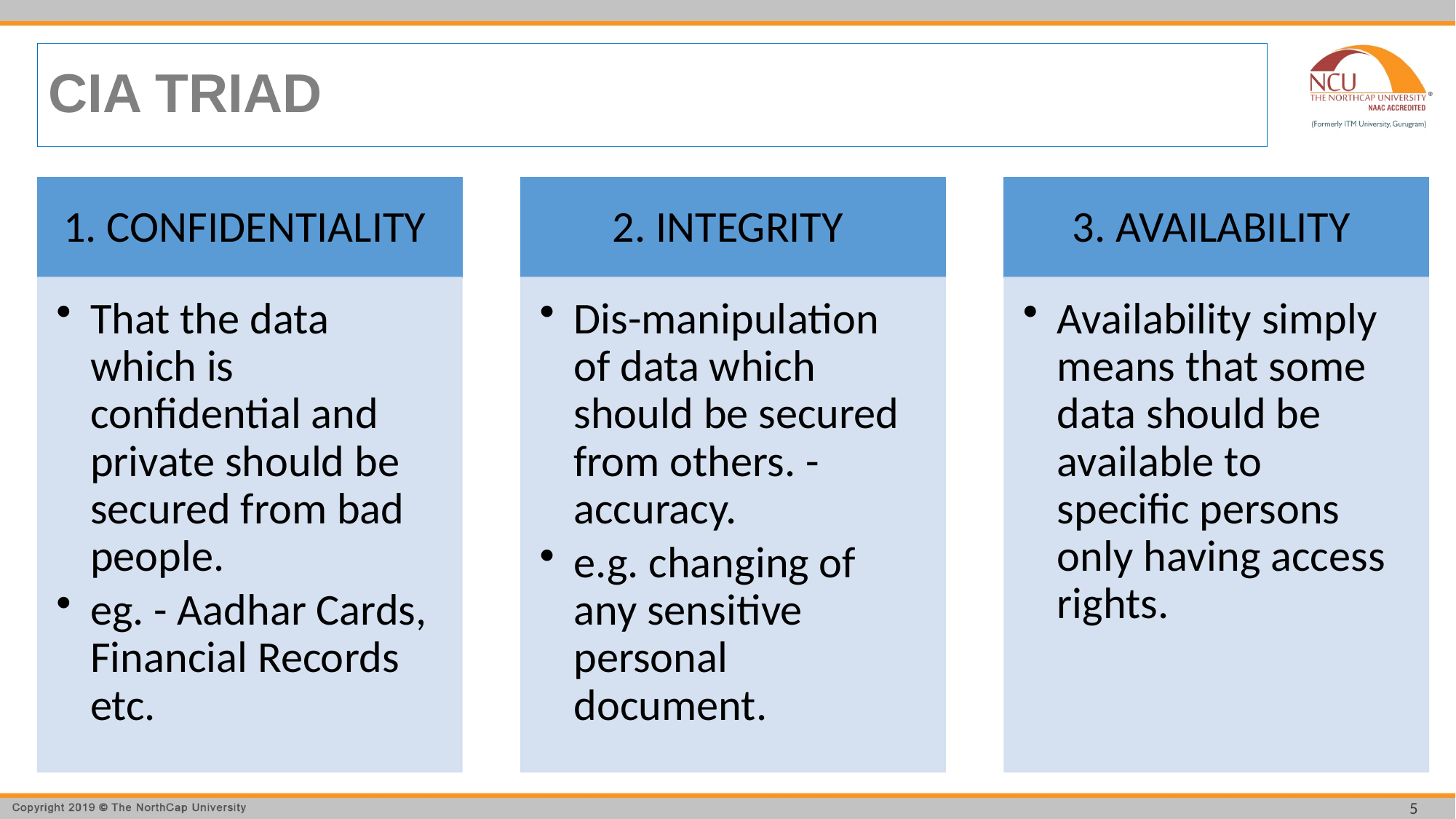

# CIA TRIAD
1. CONFIDENTIALITY
That the data which is confidential and private should be secured from bad people.
eg. - Aadhar Cards, Financial Records etc.
2. INTEGRITY
Dis-manipulation of data which should be secured from others. - accuracy.
e.g. changing of any sensitive personal document.
3. AVAILABILITY
Availability simply means that some data should be available to specific persons only having access rights.
5